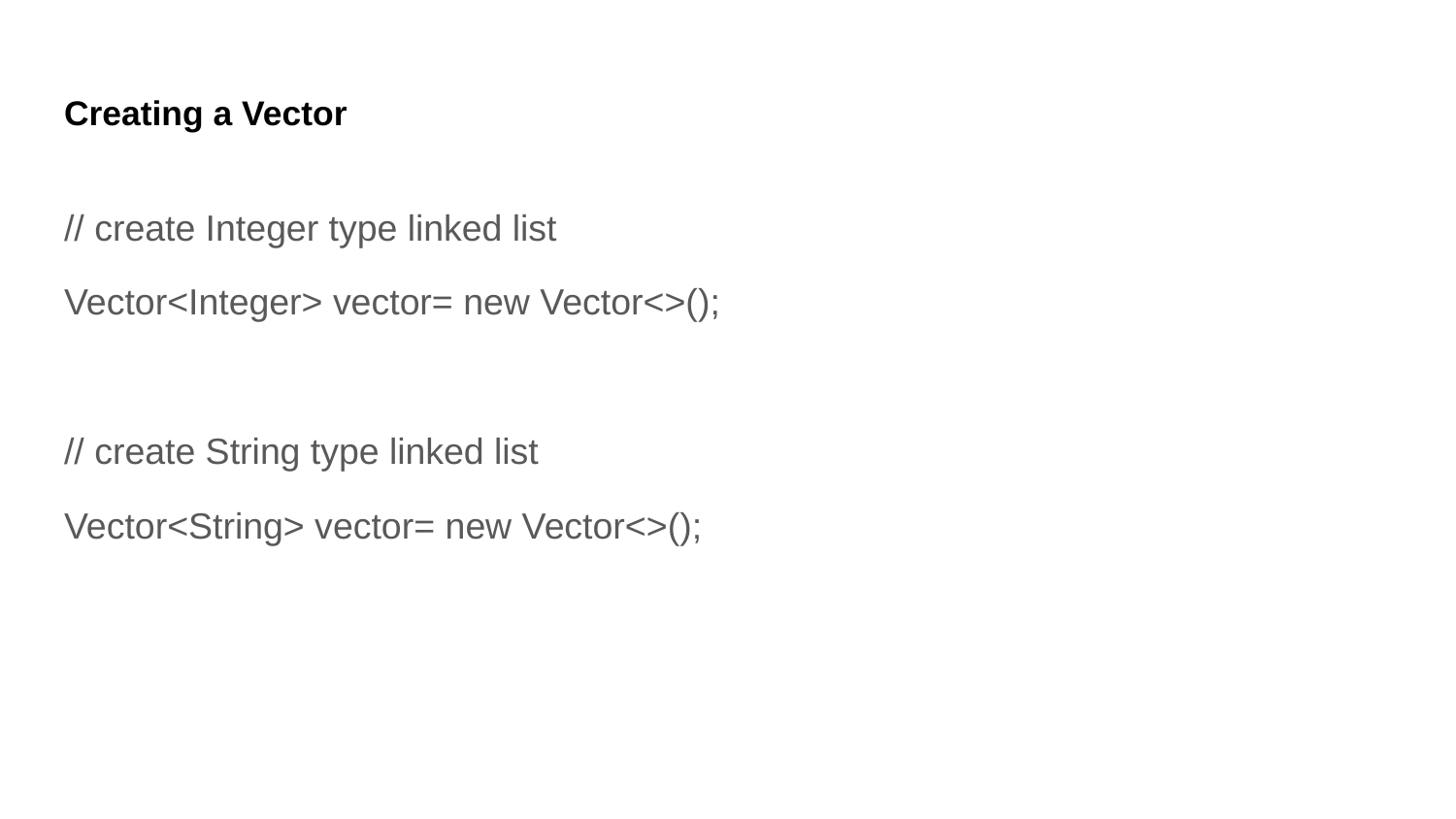

# Creating a Vector

// create Integer type linked list
Vector<Integer> vector= new Vector<>();

// create String type linked list
Vector<String> vector= new Vector<>();